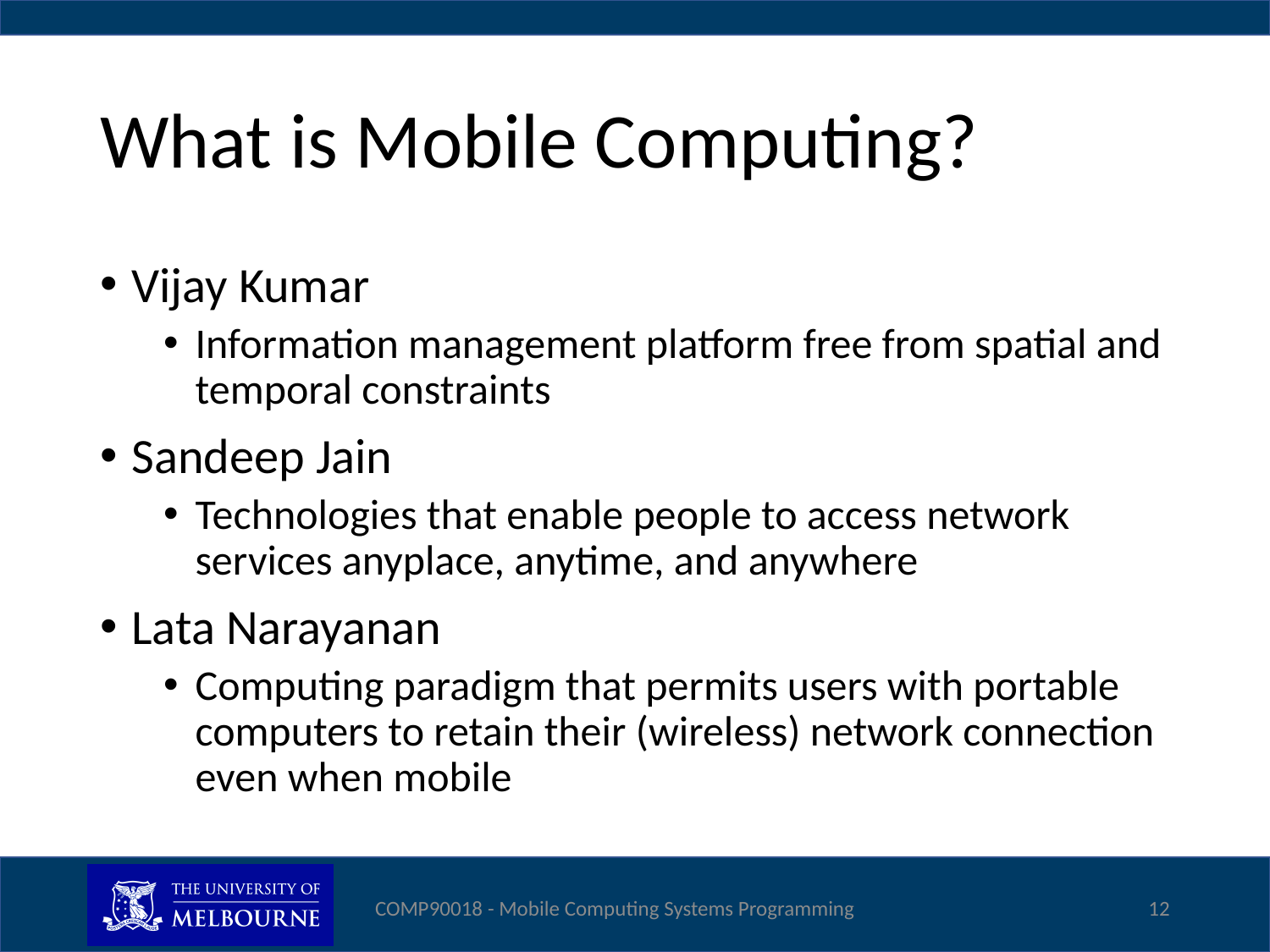

# What is Mobile Computing?
Vijay Kumar
Information management platform free from spatial and temporal constraints
Sandeep Jain
Technologies that enable people to access network services anyplace, anytime, and anywhere
Lata Narayanan
Computing paradigm that permits users with portable computers to retain their (wireless) network connection even when mobile
COMP90018 - Mobile Computing Systems Programming
12